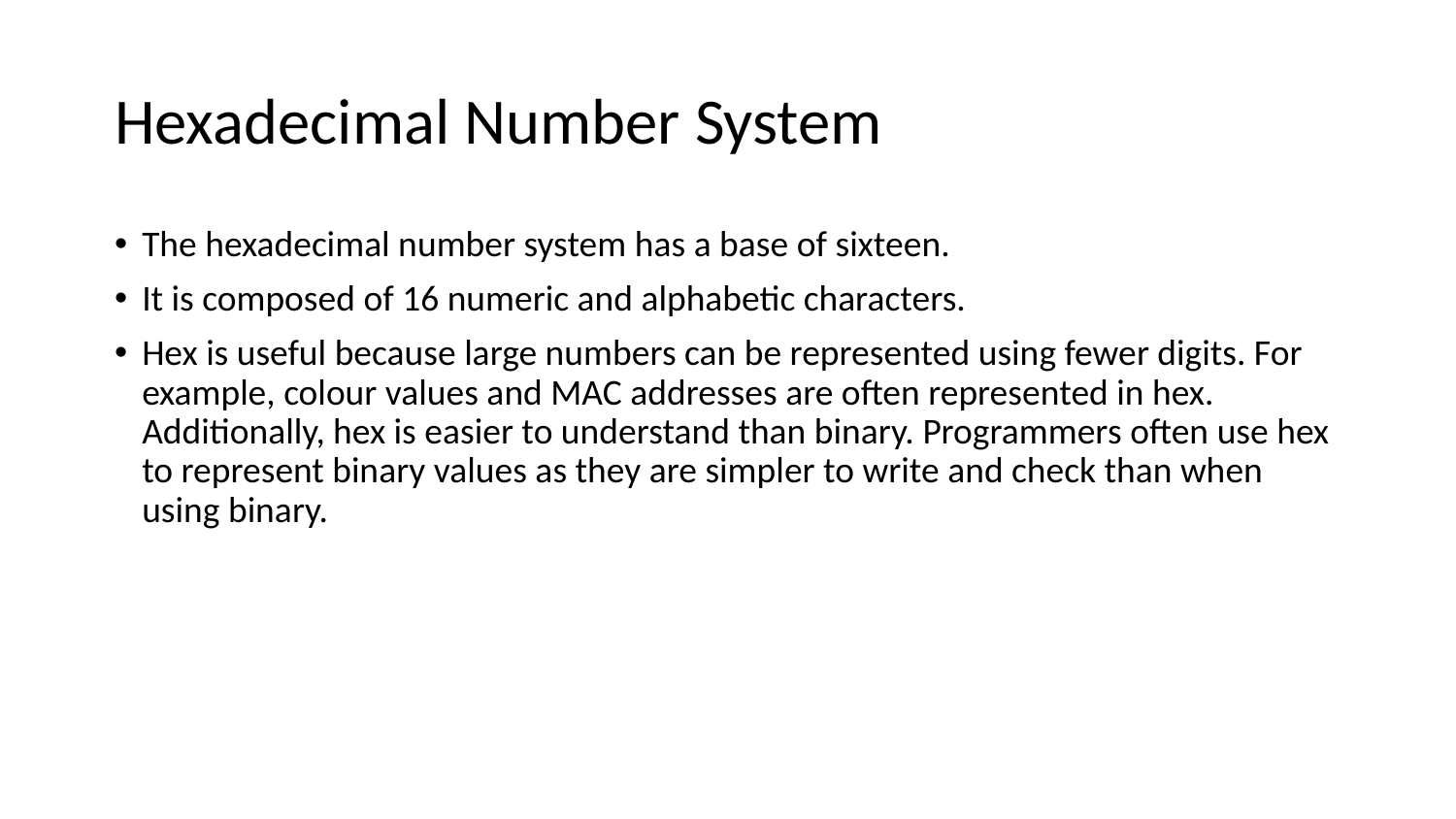

# Hexadecimal Number System
The hexadecimal number system has a base of sixteen.
It is composed of 16 numeric and alphabetic characters.
Hex is useful because large numbers can be represented using fewer digits. For example, colour values and MAC addresses are often represented in hex. Additionally, hex is easier to understand than binary. Programmers often use hex to represent binary values as they are simpler to write and check than when using binary.